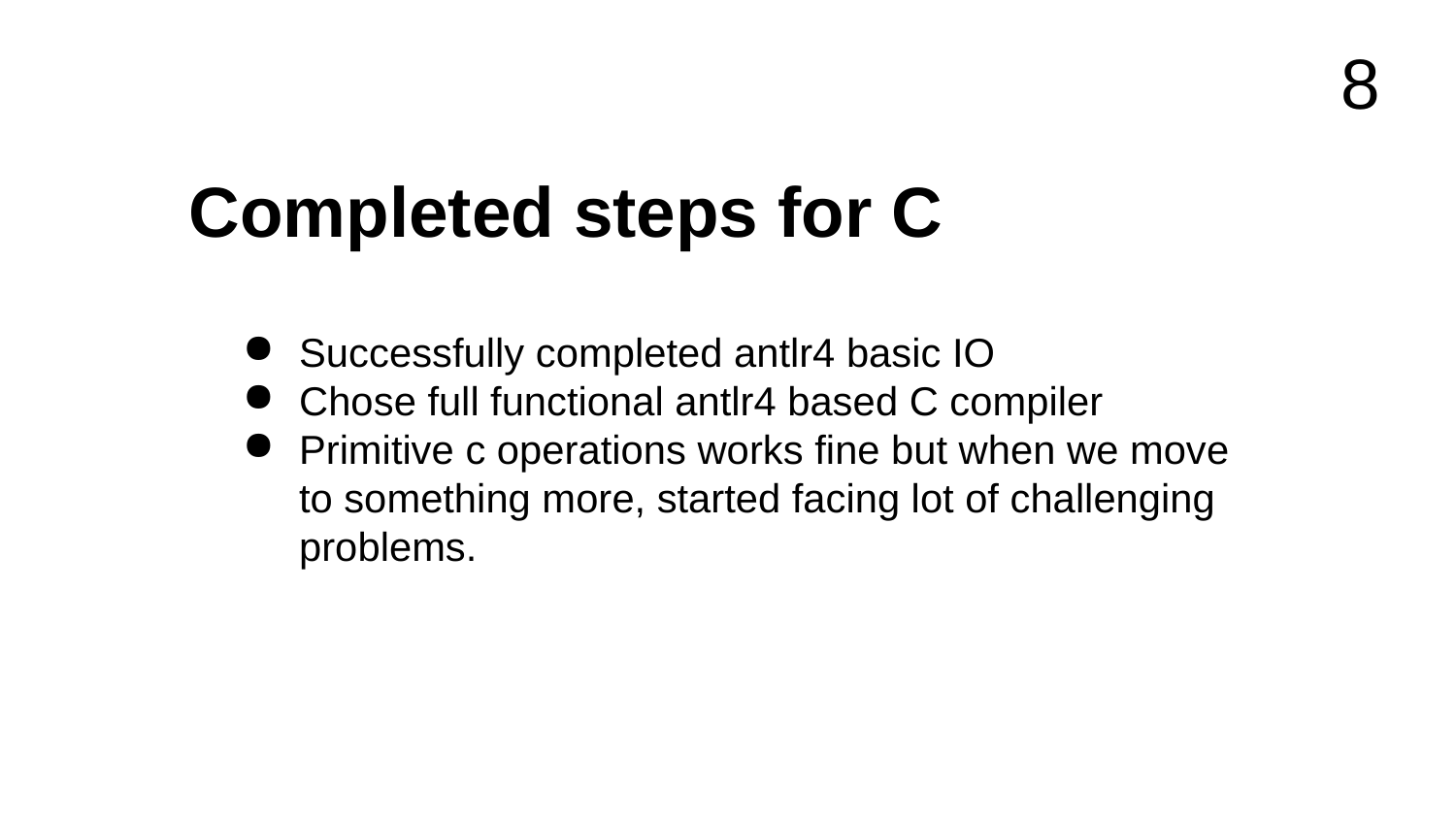

8
Completed steps for C
Successfully completed antlr4 basic IO
Chose full functional antlr4 based C compiler
Primitive c operations works fine but when we move to something more, started facing lot of challenging problems.